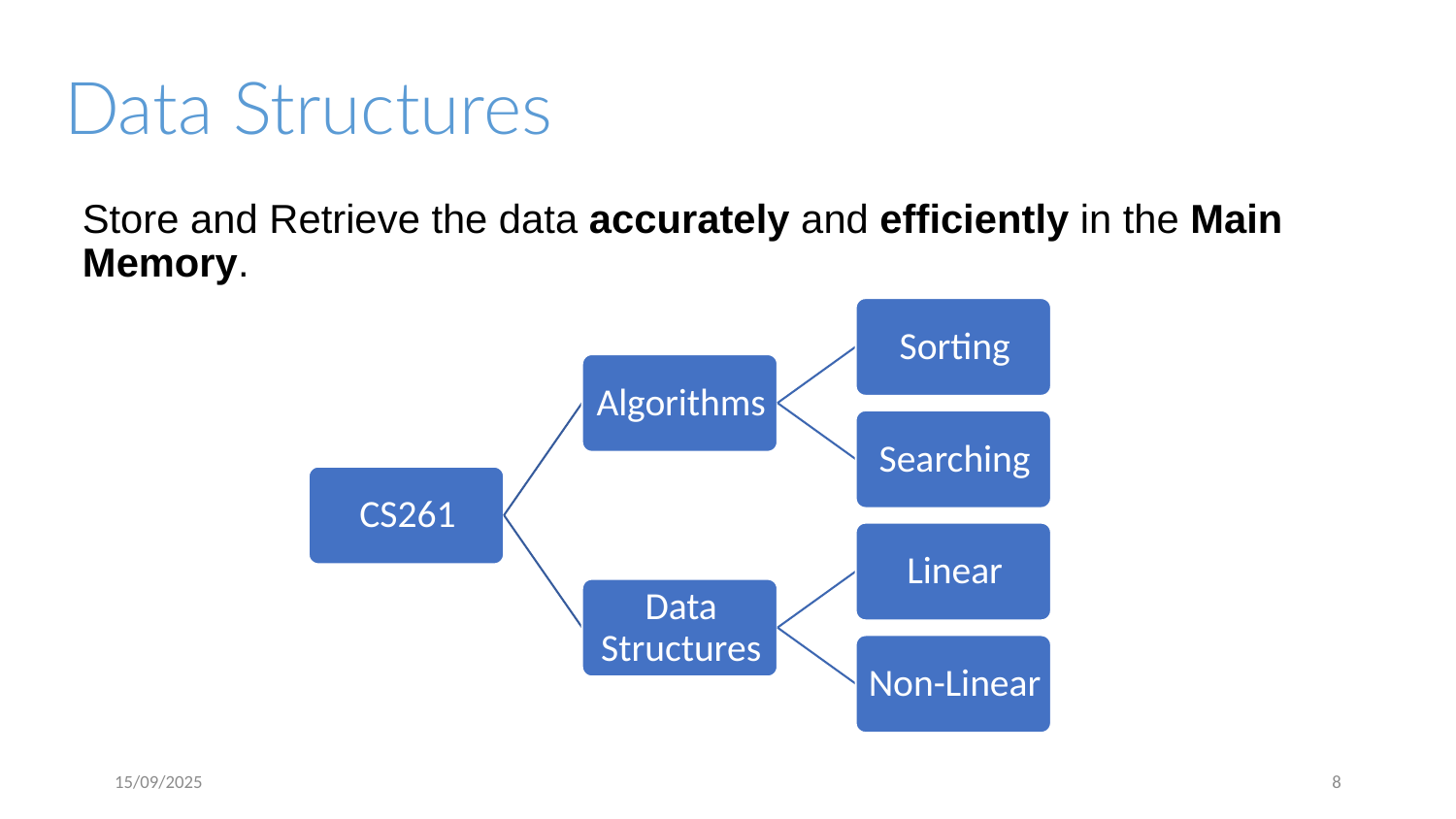

# Data Structures
Store and Retrieve the data accurately and efficiently in the Main Memory.

CS261

Algorithms

Sorting

Searching

Data Structures

Linear

Non-Linear
15/09/2025
8